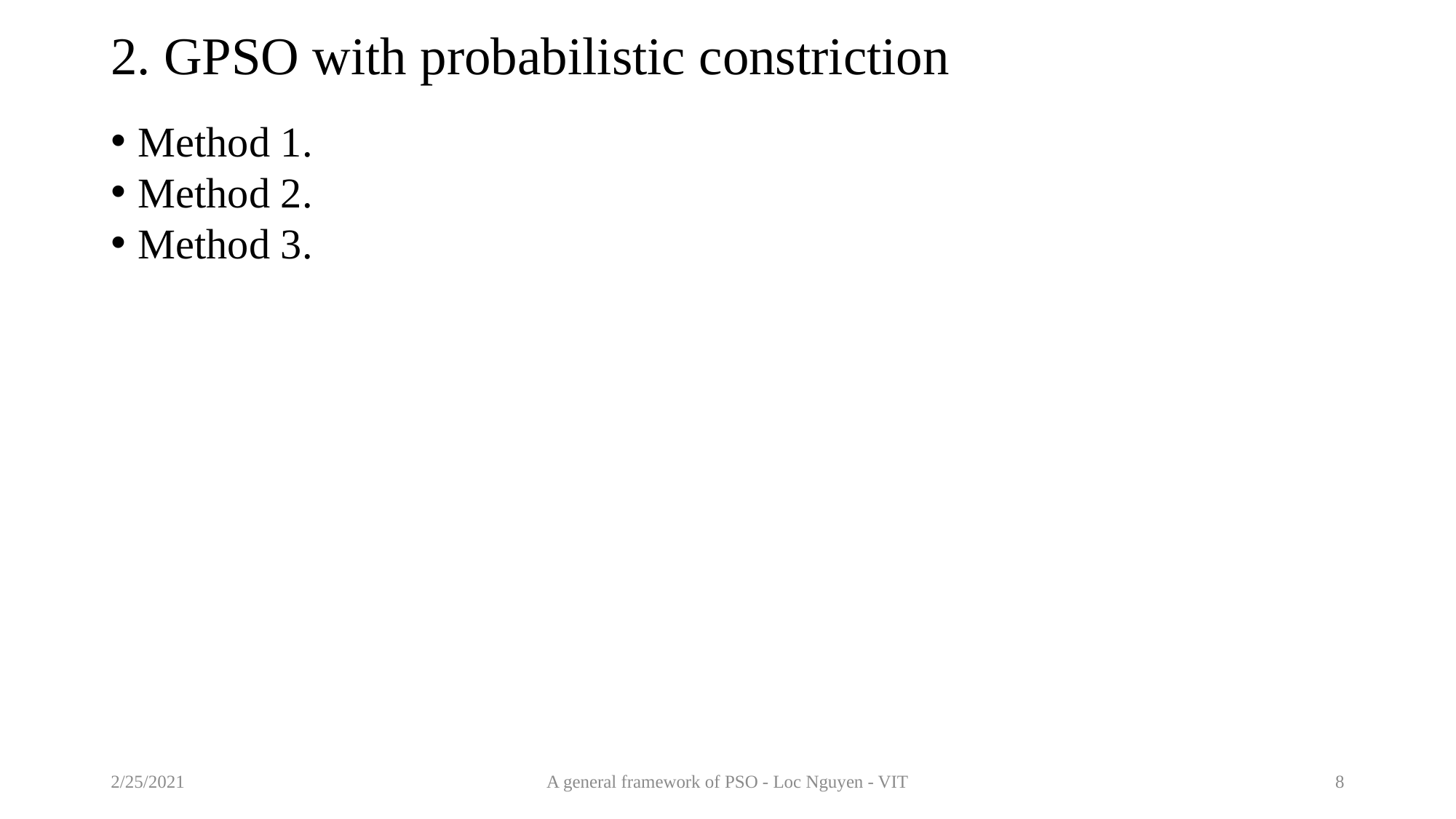

# 2. GPSO with probabilistic constriction
Method 1.
Method 2.
Method 3.
2/25/2021
A general framework of PSO - Loc Nguyen - VIT
8